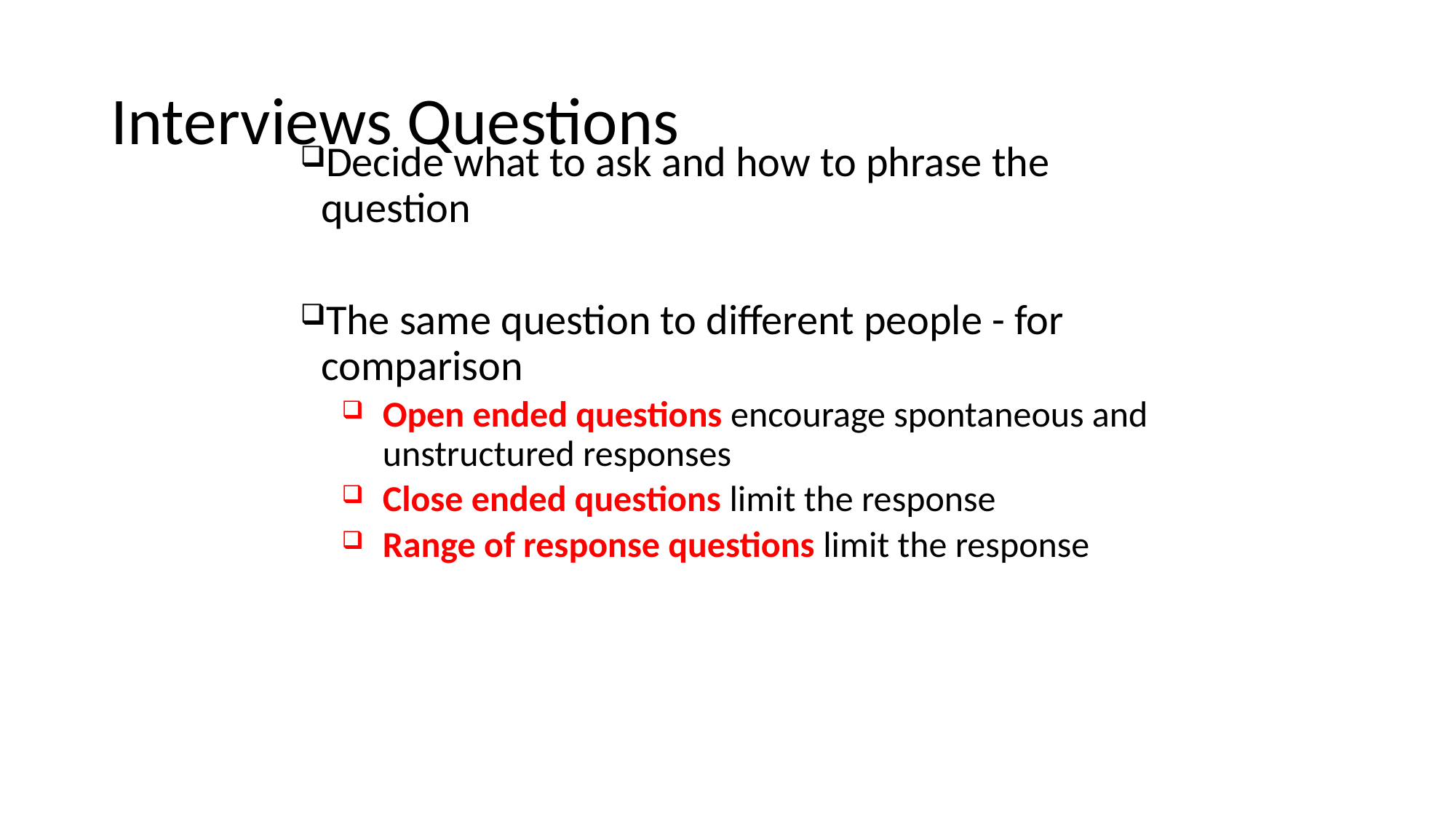

# Interviews Questions
Decide what to ask and how to phrase the question

The same question to different people - for comparison
Open ended questions encourage spontaneous and unstructured responses
Close ended questions limit the response
Range of response questions limit the response